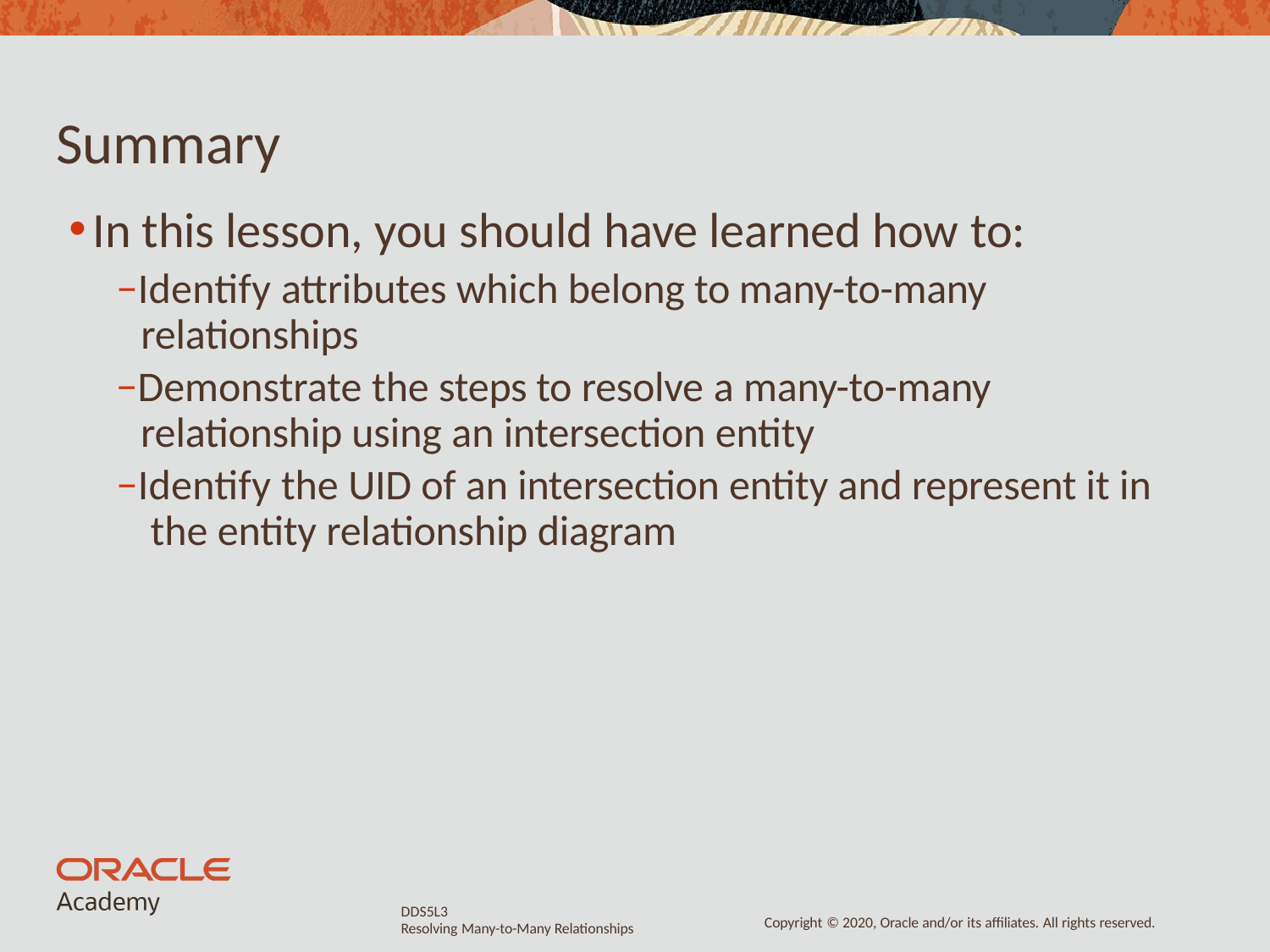

# Summary
In this lesson, you should have learned how to:
−Identify attributes which belong to many-to-many  relationships
−Demonstrate the steps to resolve a many-to-many  relationship using an intersection entity
−Identify the UID of an intersection entity and represent it in  the entity relationship diagram
DDS5L3
Resolving Many-to-Many Relationships
13
Copyright © 2020, Oracle and/or its affiliates. All rights reserved.